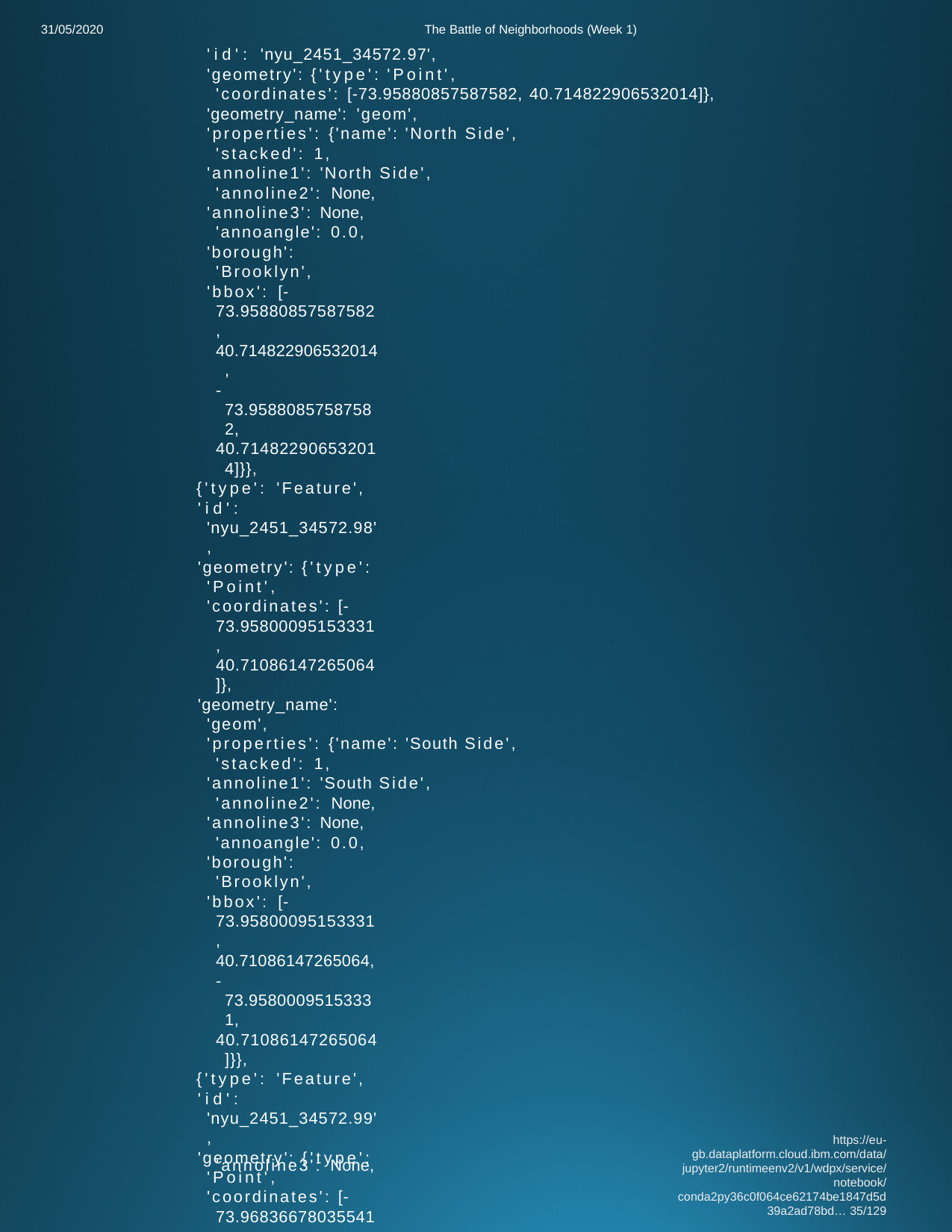

The Battle of Neighborhoods (Week 1)
'id': 'nyu_2451_34572.97',
'geometry': {'type': 'Point',
'coordinates': [-73.95880857587582, 40.714822906532014]},
'geometry_name': 'geom',
'properties': {'name': 'North Side',  'stacked': 1,
'annoline1': 'North Side',  'annoline2': None,
'annoline3': None,  'annoangle': 0.0,
'borough': 'Brooklyn',
'bbox': [-73.95880857587582,
40.714822906532014,
-73.95880857587582,
40.714822906532014]}},
{'type': 'Feature',
'id': 'nyu_2451_34572.98',
'geometry': {'type': 'Point',
'coordinates': [-73.95800095153331, 40.71086147265064]},
'geometry_name': 'geom',
'properties': {'name': 'South Side',  'stacked': 1,
'annoline1': 'South Side',  'annoline2': None,
'annoline3': None,  'annoangle': 0.0,
'borough': 'Brooklyn',
'bbox': [-73.95800095153331,
40.71086147265064,
-73.95800095153331,
40.71086147265064]}},
{'type': 'Feature',
'id': 'nyu_2451_34572.99',
'geometry': {'type': 'Point',
'coordinates': [-73.96836678035541, 40.61305976667942]},
'geometry_name': 'geom',
'properties': {'name': 'Ocean Parkway',  'stacked': 2,
'annoline1': 'Ocean',
'annoline2': 'Parkway',  'annoline3': None,
'annoangle': 0.0,
'borough': 'Brooklyn',
'bbox': [-73.96836678035541,
40.61305976667942,
-73.96836678035541,
40.61305976667942]}},
{'type': 'Feature',
'id': 'nyu_2451_34572.100',
'geometry': {'type': 'Point',
'coordinates': [-74.03197914537984, 40.61476812694226]},
'geometry_name': 'geom',
'properties': {'name': 'Fort Hamilton',  'stacked': 2,
'annoline1': 'Fort',
'annoline2': 'Hamilton',
31/05/2020
https://eu-gb.dataplatform.cloud.ibm.com/data/jupyter2/runtimeenv2/v1/wdpx/service/notebook/conda2py36c0f064ce62174be1847d5d39a2ad78bd… 35/129
'annoline3': None,